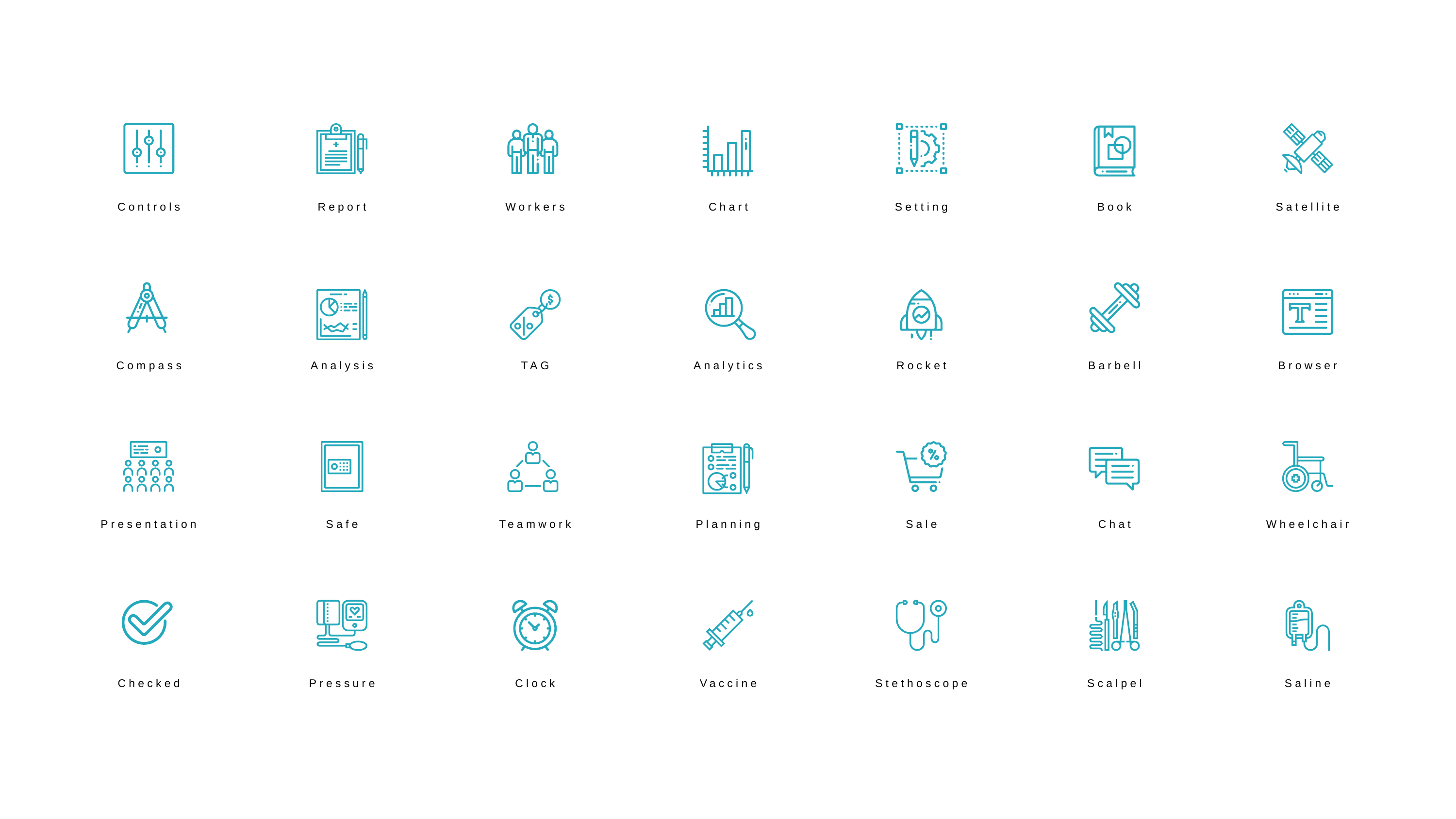

Controls
Report
Workers
Chart
Setting
Book
Satellite

Compass
Analysis
TAG
Analytics
Rocket
Barbell
Browser

Presentation
Safe
Teamwork
Planning
Sale
Chat
Wheelchair

Checked
Pressure
Clock
Vaccine
Stethoscope
Scalpel
Saline